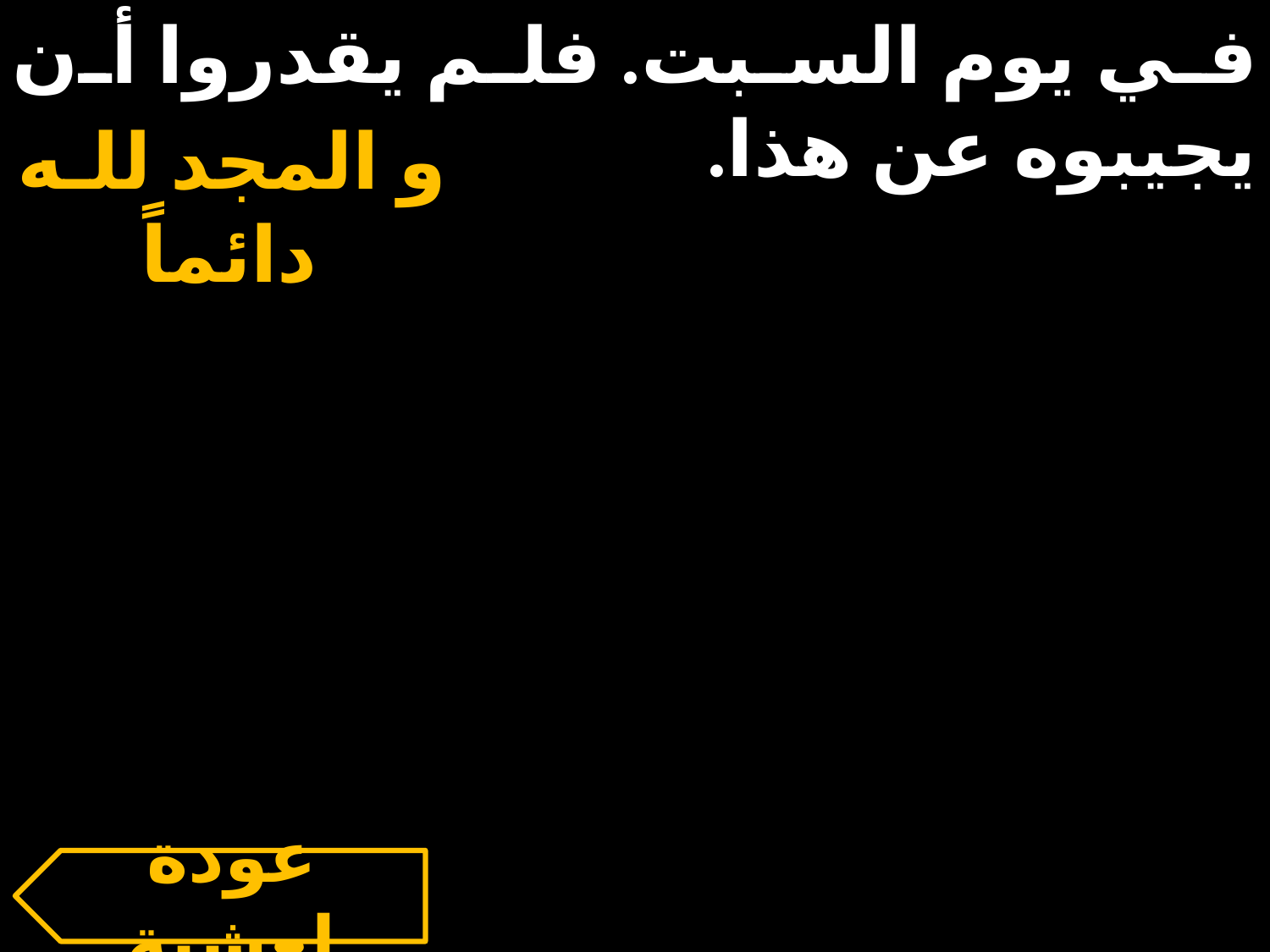

في يوم السبت. فلم يقدروا أن يجيبوه عن هذا.
و المجد للـه دائماً
عودة لعشية